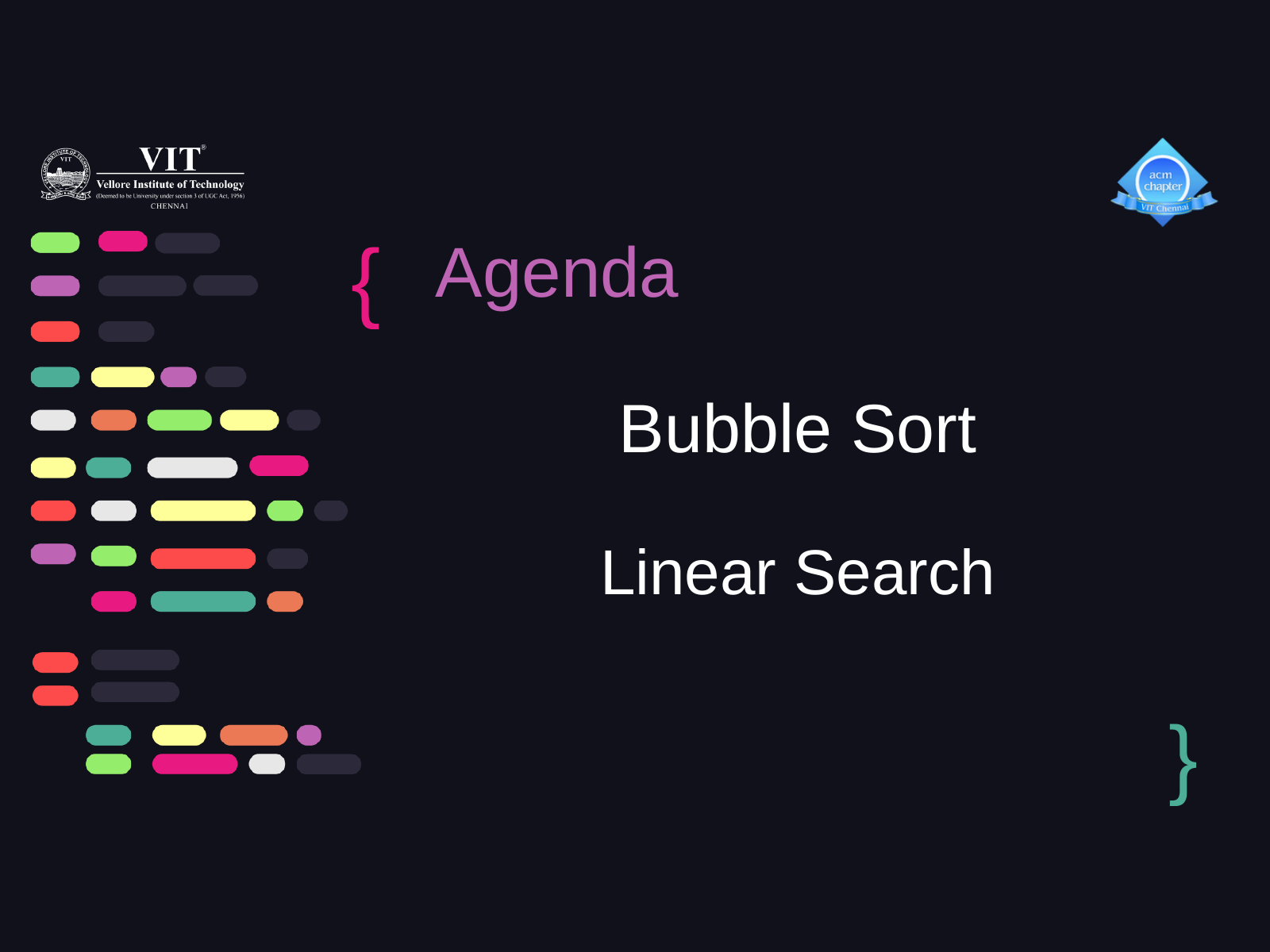

{
Agenda

Bubble Sort
Linear Search
}